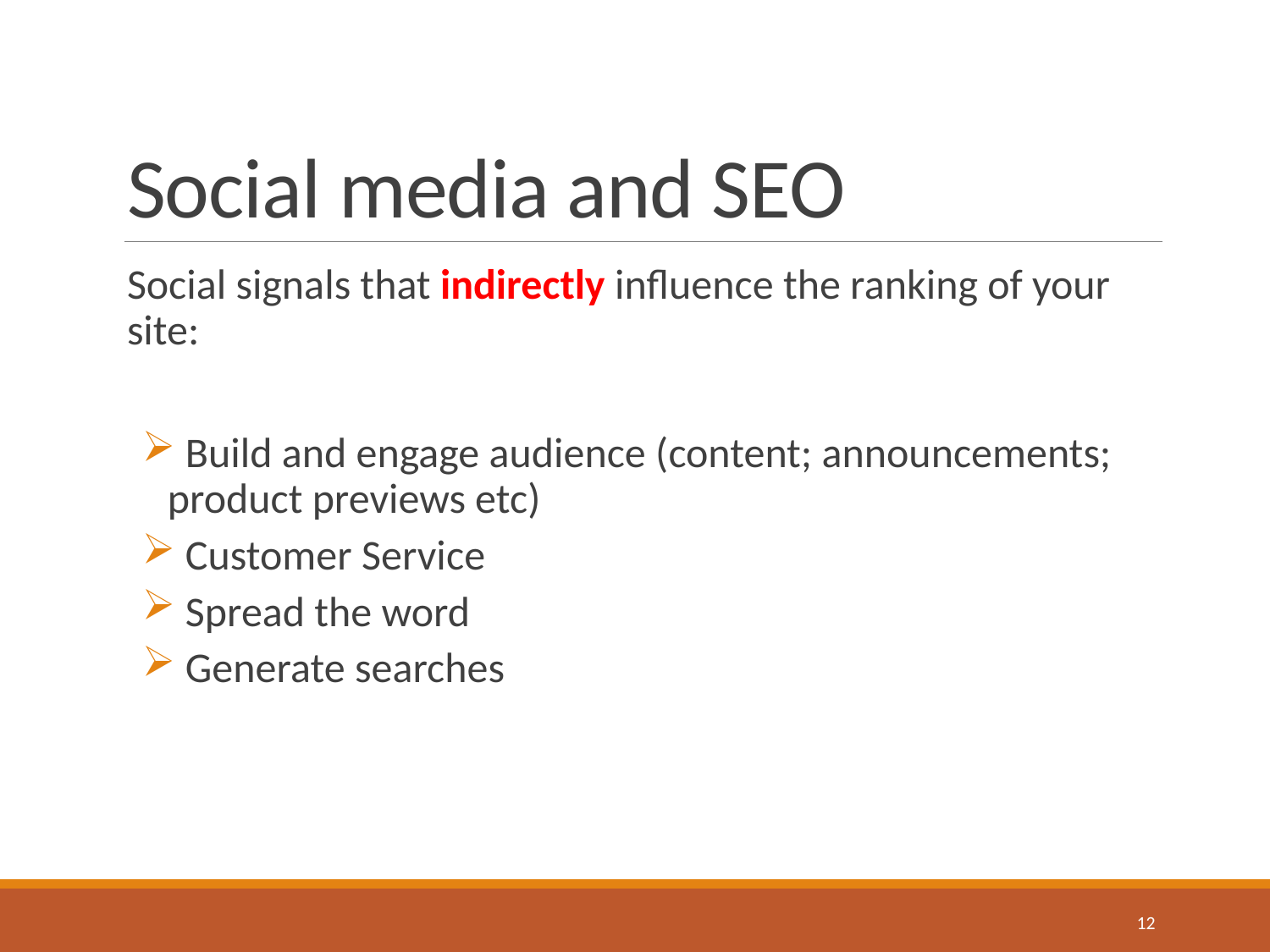

# Social media and SEO
Social signals that indirectly influence the ranking of your site:

 Build and engage audience (content; announcements; product previews etc)
 Customer Service
 Spread the word
 Generate searches

12